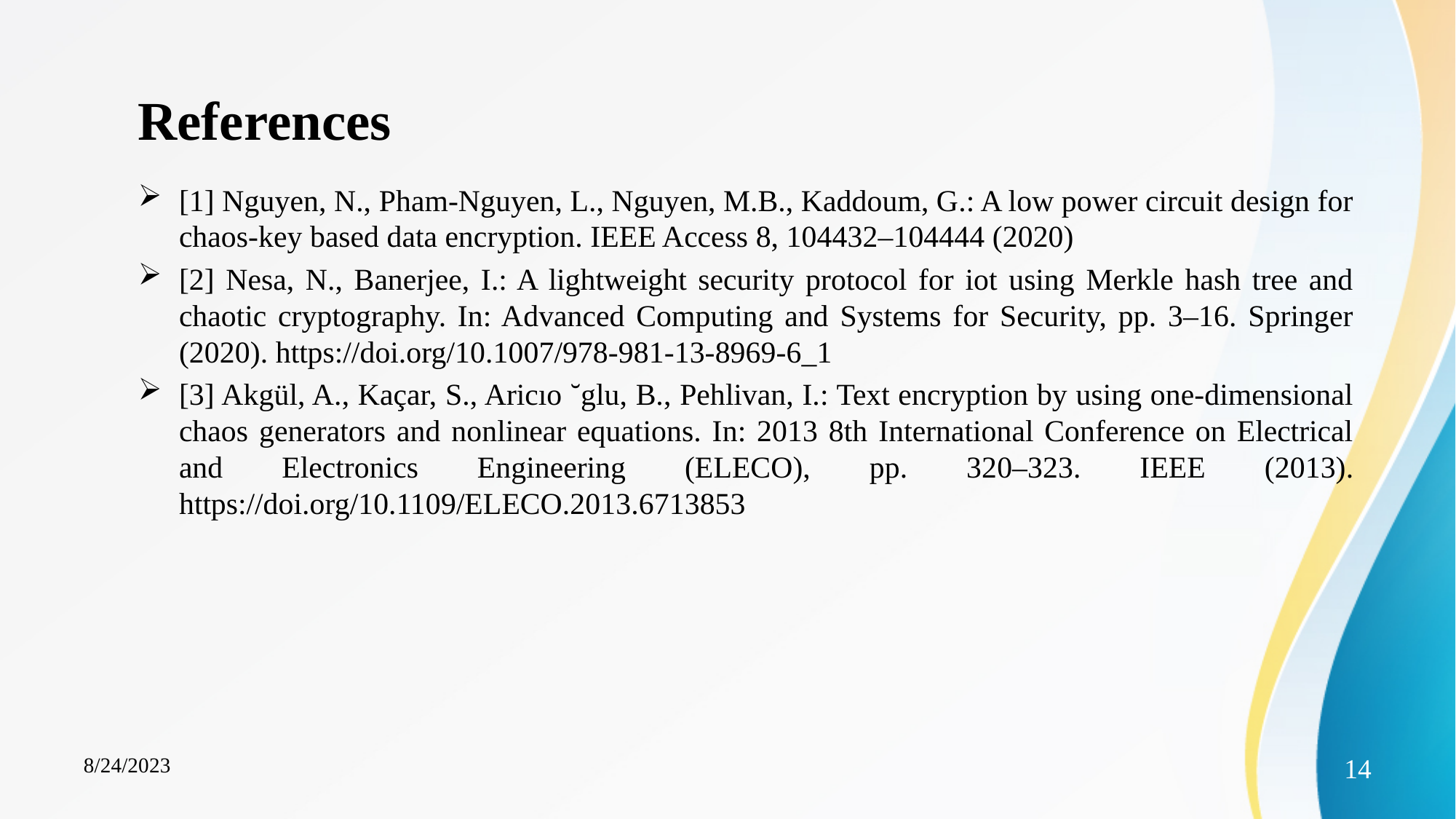

References
[1] Nguyen, N., Pham-Nguyen, L., Nguyen, M.B., Kaddoum, G.: A low power circuit design for chaos-key based data encryption. IEEE Access 8, 104432–104444 (2020)
[2] Nesa, N., Banerjee, I.: A lightweight security protocol for iot using Merkle hash tree and chaotic cryptography. In: Advanced Computing and Systems for Security, pp. 3–16. Springer (2020). https://doi.org/10.1007/978-981-13-8969-6_1
[3] Akgül, A., Kaçar, S., Aricıo ˘glu, B., Pehlivan, I.: Text encryption by using one-dimensional chaos generators and nonlinear equations. In: 2013 8th International Conference on Electrical and Electronics Engineering (ELECO), pp. 320–323. IEEE (2013). https://doi.org/10.1109/ELECO.2013.6713853

8/24/2023
14